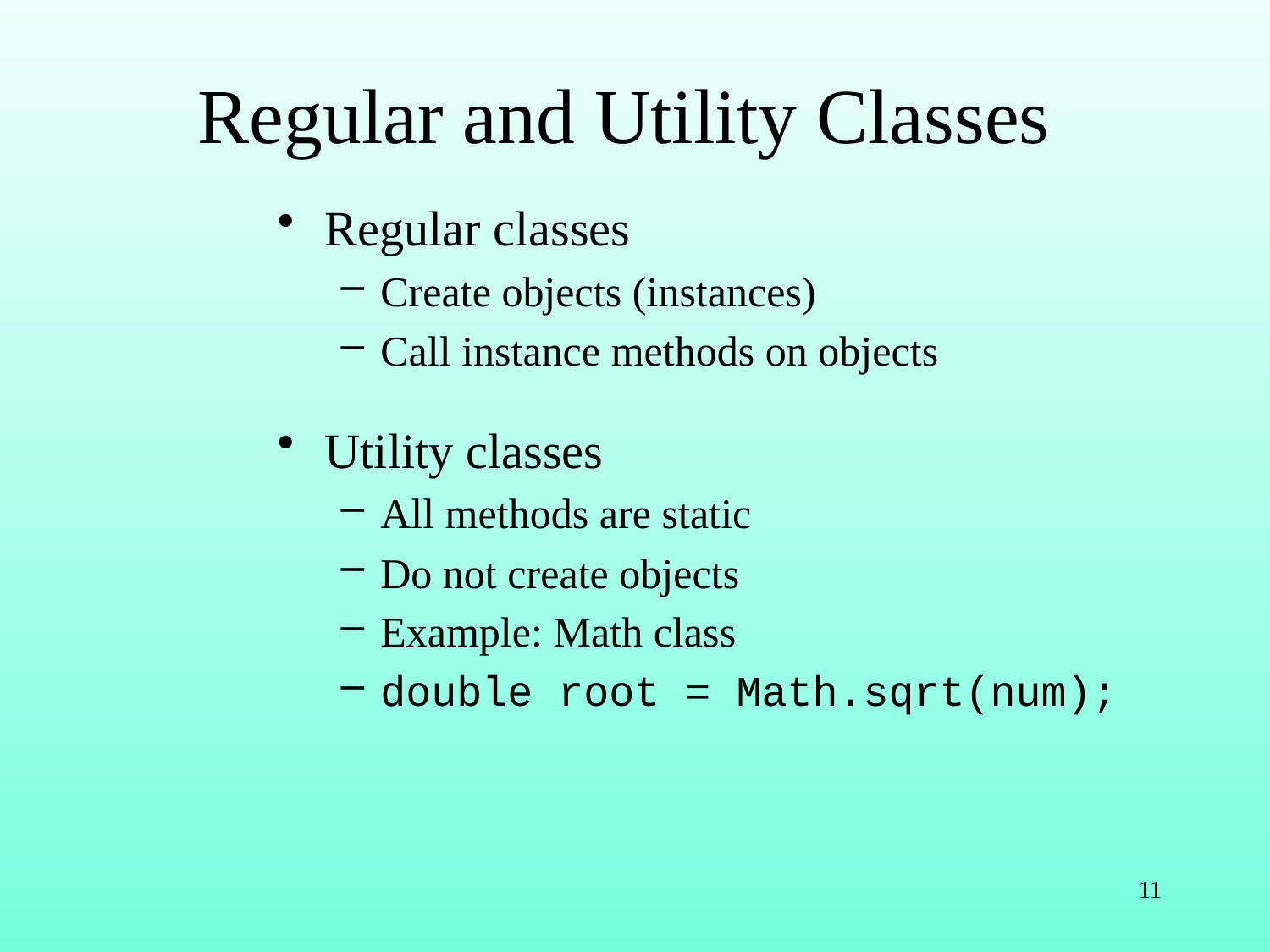

# Regular and Utility Classes
Regular classes
Create objects (instances)
Call instance methods on objects

Utility classes
All methods are static
Do not create objects
Example: Math class
double root = Math.sqrt(num);

11